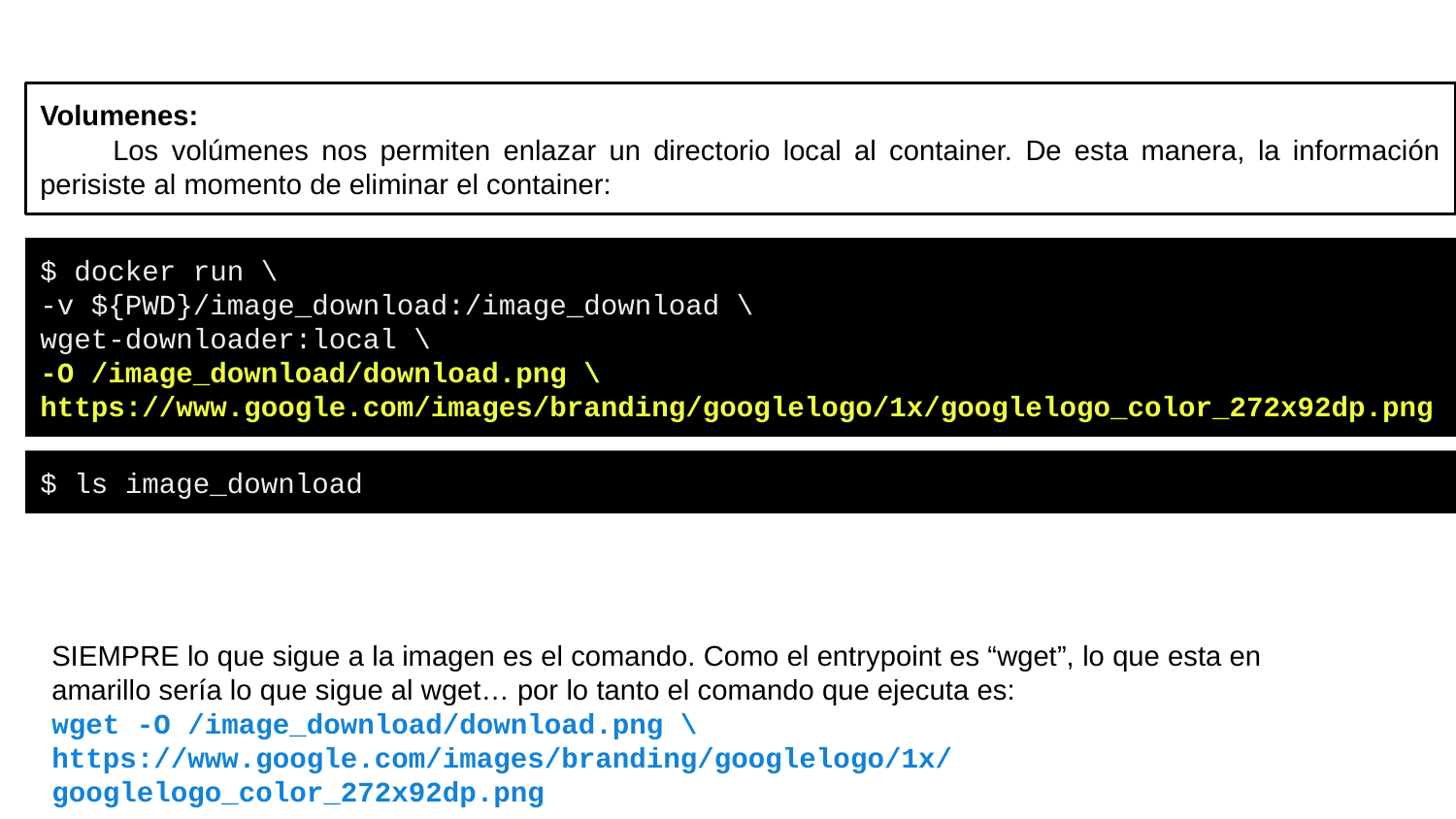

Volumenes:
Los volúmenes nos permiten enlazar un directorio local al container. De esta manera, la información perisiste al momento de eliminar el container:
$ docker run \
-v ${PWD}/image_download:/image_download \
wget-downloader:local \
-O /image_download/download.png \
https://www.google.com/images/branding/googlelogo/1x/googlelogo_color_272x92dp.png
$ ls image_download
SIEMPRE lo que sigue a la imagen es el comando. Como el entrypoint es “wget”, lo que esta en amarillo sería lo que sigue al wget… por lo tanto el comando que ejecuta es:
wget -O /image_download/download.png \
https://www.google.com/images/branding/googlelogo/1x/googlelogo_color_272x92dp.png